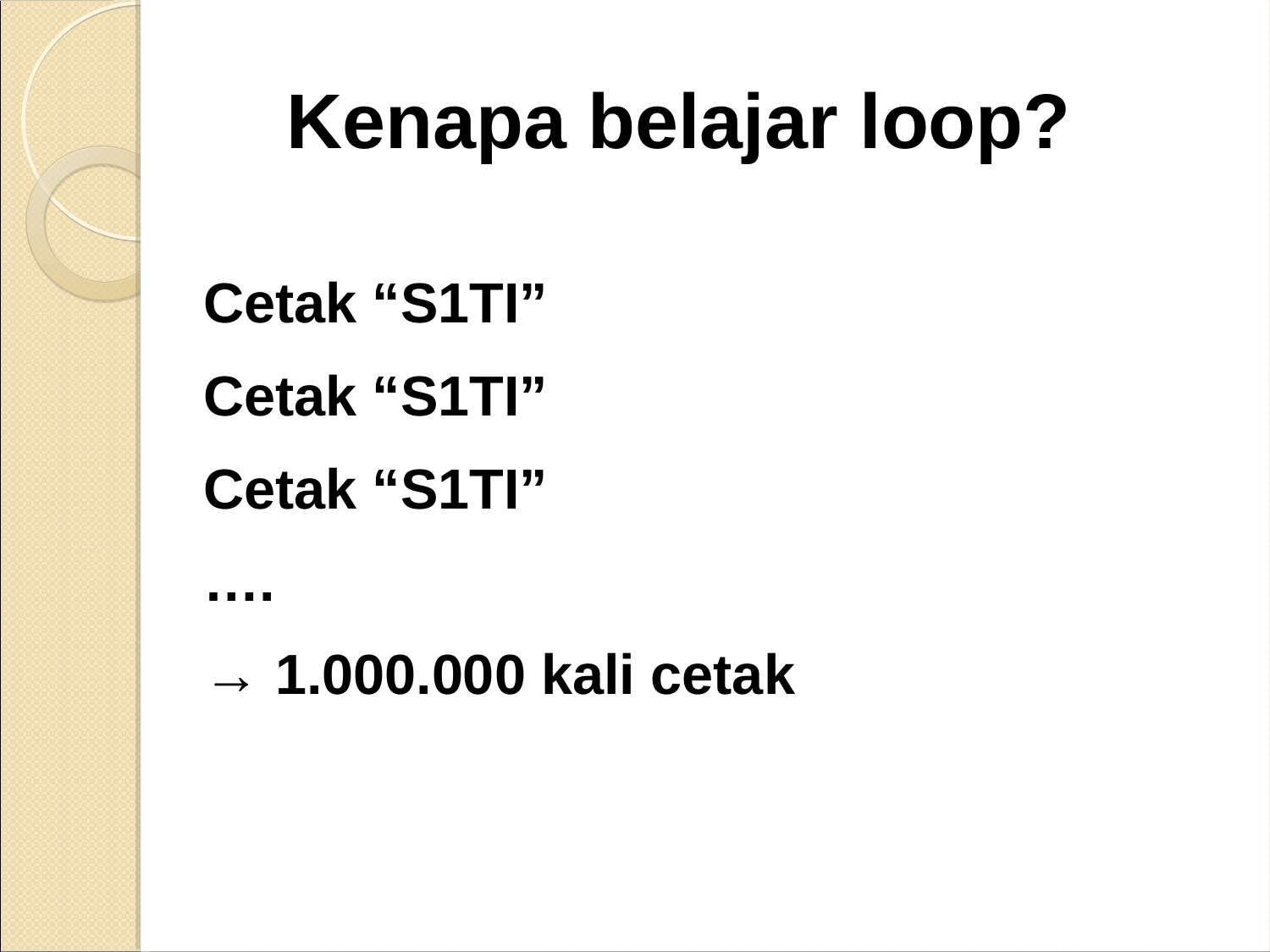

Kenapa belajar loop?
Cetak “S1TI”
Cetak “S1TI”
Cetak “S1TI”
….
→ 1.000.000 kali cetak